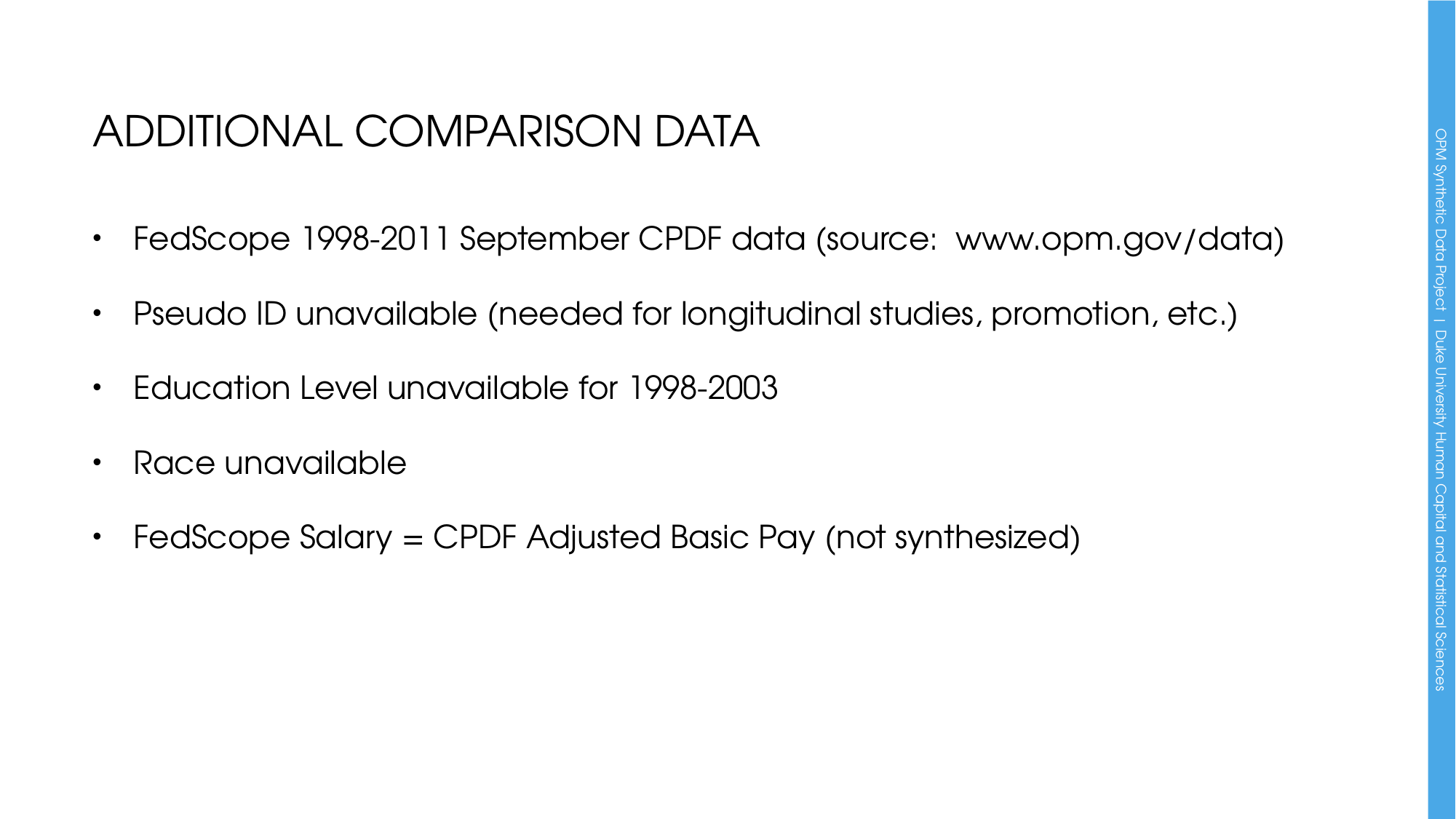

# Additional comparison data
FedScope 1998-2011 September CPDF data (source:  www.opm.gov/data)
Pseudo ID unavailable (needed for longitudinal studies, promotion, etc.)
Education Level unavailable for 1998-2003
Race unavailable
FedScope Salary = CPDF Adjusted Basic Pay (not synthesized)

OPM Synthetic Data Project  |  Duke University Human Capital and Statistical Sciences